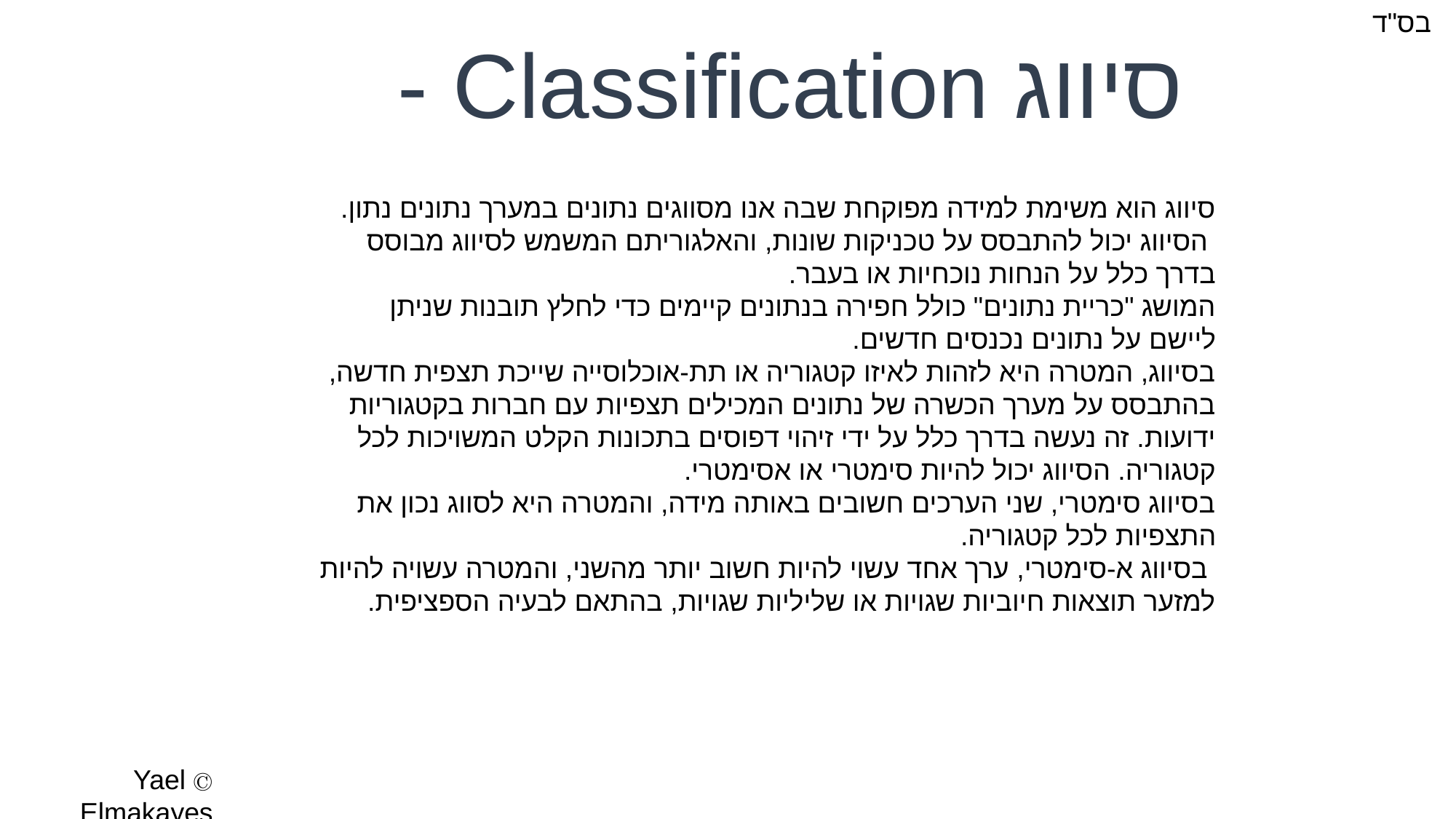

בס"ד
סיווג Classification -
סיווג הוא משימת למידה מפוקחת שבה אנו מסווגים נתונים במערך נתונים נתון.
 הסיווג יכול להתבסס על טכניקות שונות, והאלגוריתם המשמש לסיווג מבוסס בדרך כלל על הנחות נוכחיות או בעבר.
המושג "כריית נתונים" כולל חפירה בנתונים קיימים כדי לחלץ תובנות שניתן ליישם על נתונים נכנסים חדשים.
בסיווג, המטרה היא לזהות לאיזו קטגוריה או תת-אוכלוסייה שייכת תצפית חדשה, בהתבסס על מערך הכשרה של נתונים המכילים תצפיות עם חברות בקטגוריות ידועות. זה נעשה בדרך כלל על ידי זיהוי דפוסים בתכונות הקלט המשויכות לכל קטגוריה. הסיווג יכול להיות סימטרי או אסימטרי.
בסיווג סימטרי, שני הערכים חשובים באותה מידה, והמטרה היא לסווג נכון את התצפיות לכל קטגוריה.
 בסיווג א-סימטרי, ערך אחד עשוי להיות חשוב יותר מהשני, והמטרה עשויה להיות למזער תוצאות חיוביות שגויות או שליליות שגויות, בהתאם לבעיה הספציפית.

© Yael Elmakayes